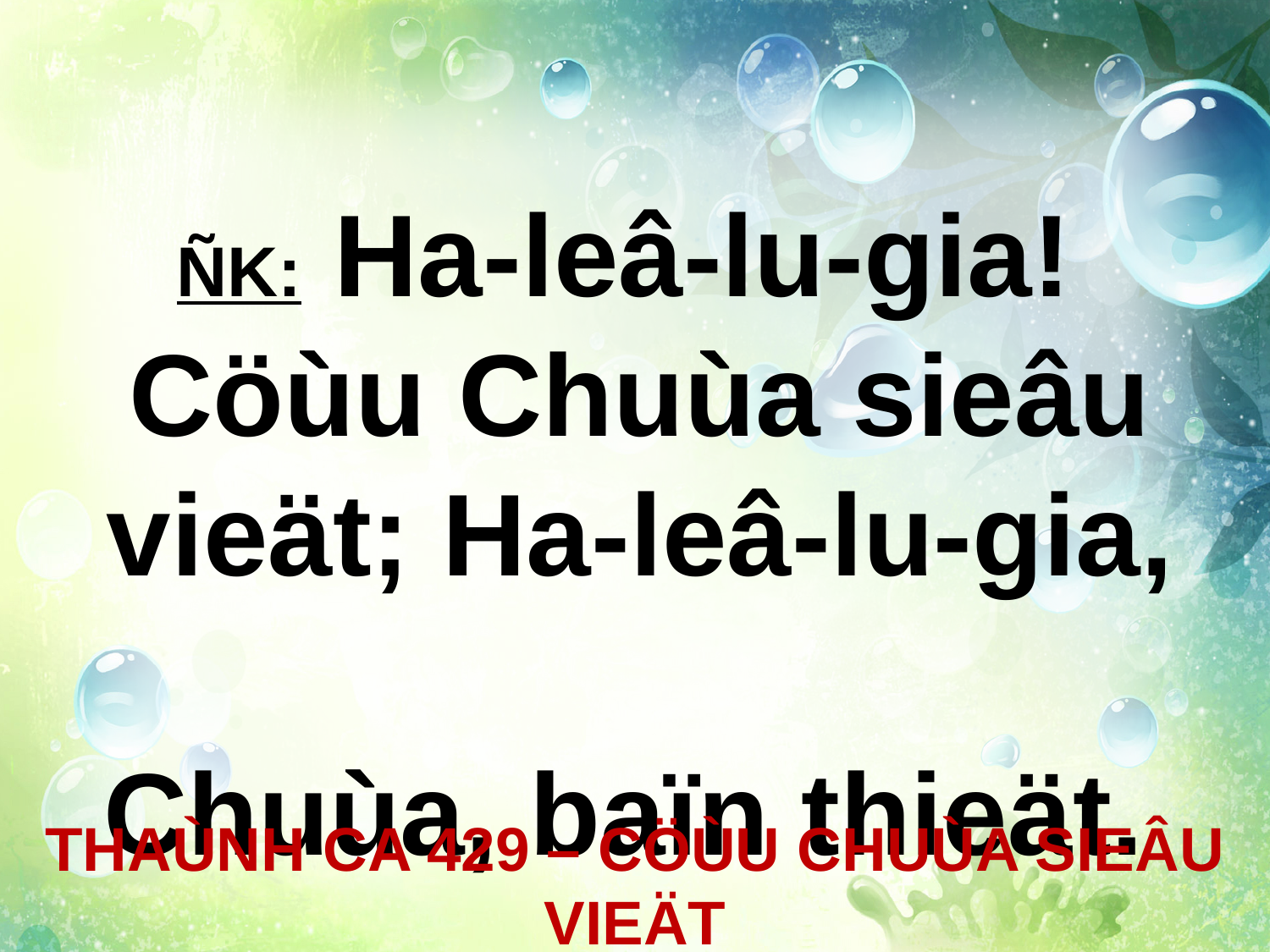

ÑK: Ha-leâ-lu-gia!
Cöùu Chuùa sieâu vieät; Ha-leâ-lu-gia,
Chuùa, baïn thieät.
THAÙNH CA 429 – CÖÙU CHUÙA SIEÂU VIEÄT